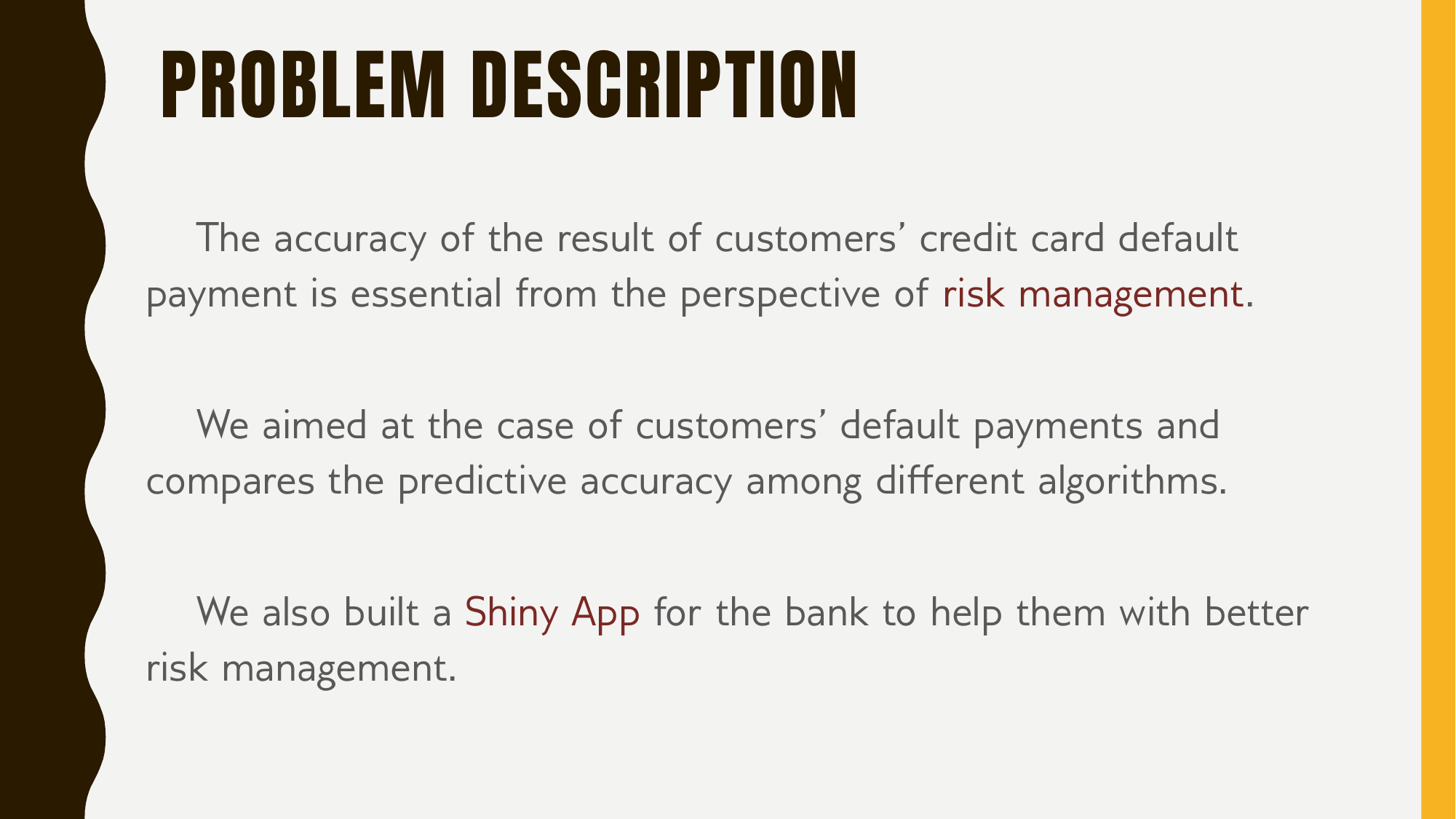

# Problem Description
    The accuracy of the result of customers’ credit card default payment is essential from the perspective of risk management.

    We aimed at the case of customers’ default payments and compares the predictive accuracy among different algorithms.

    We also built a Shiny App for the bank to help them with better risk management.